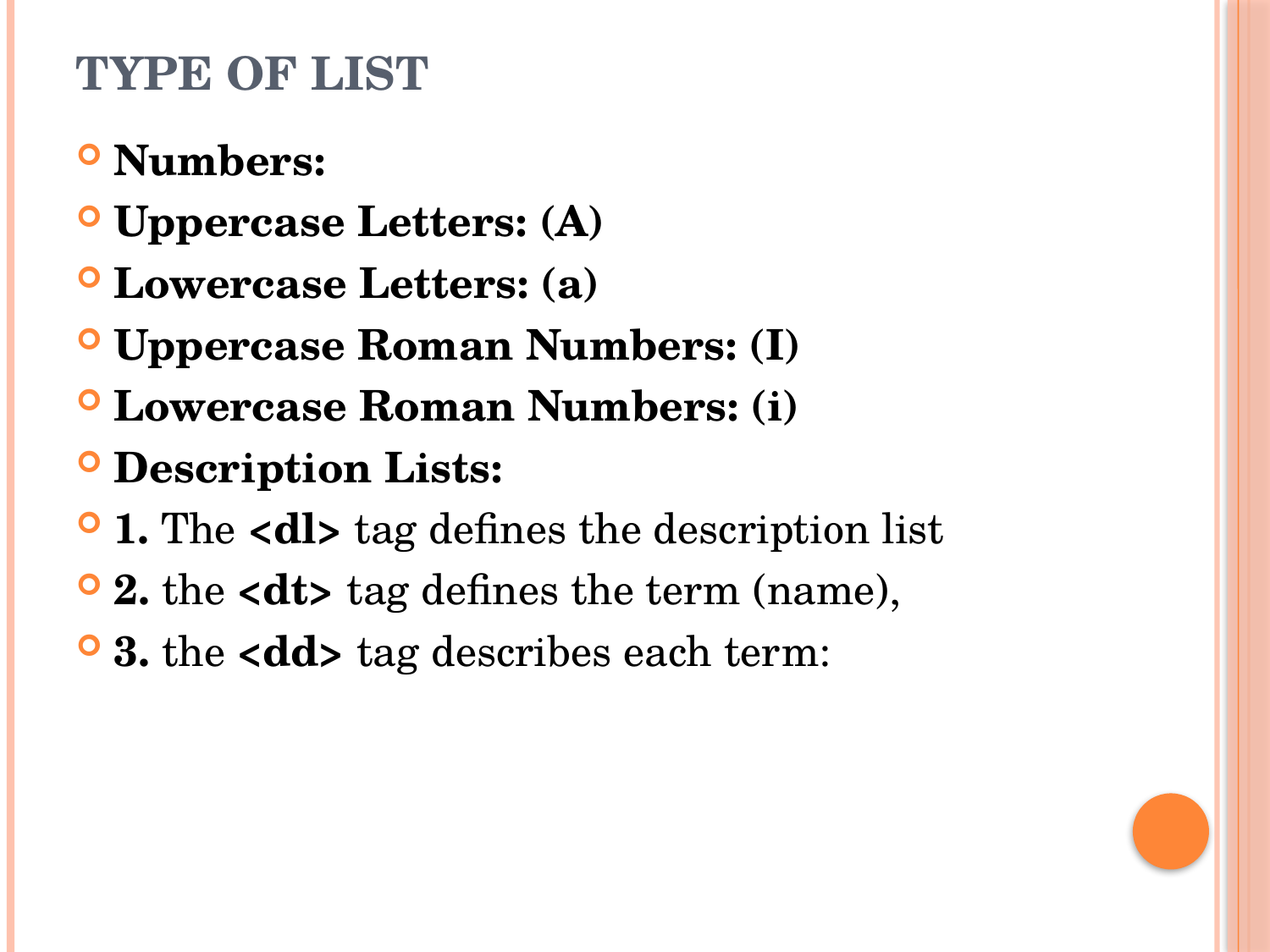

# Type of List
Numbers:
Uppercase Letters: (A)
Lowercase Letters: (a)
Uppercase Roman Numbers: (I)
Lowercase Roman Numbers: (i)
Description Lists:
1. The <dl> tag defines the description list
2. the <dt> tag defines the term (name),
3. the <dd> tag describes each term: